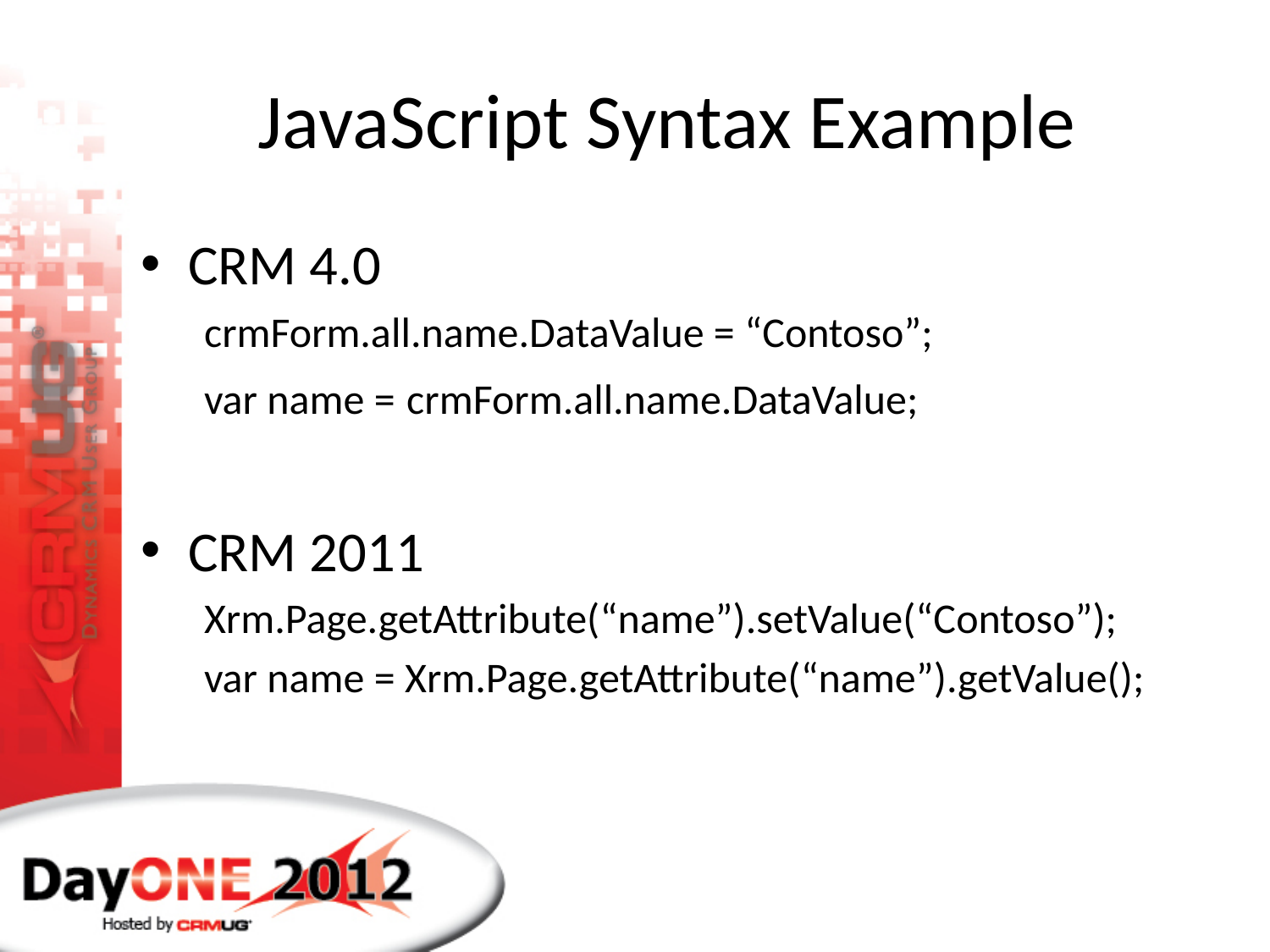

# JavaScript Syntax Example
CRM 4.0
crmForm.all.name.DataValue = “Contoso”;
var name = crmForm.all.name.DataValue;

CRM 2011
Xrm.Page.getAttribute(“name”).setValue(“Contoso”);
var name = Xrm.Page.getAttribute(“name”).getValue();